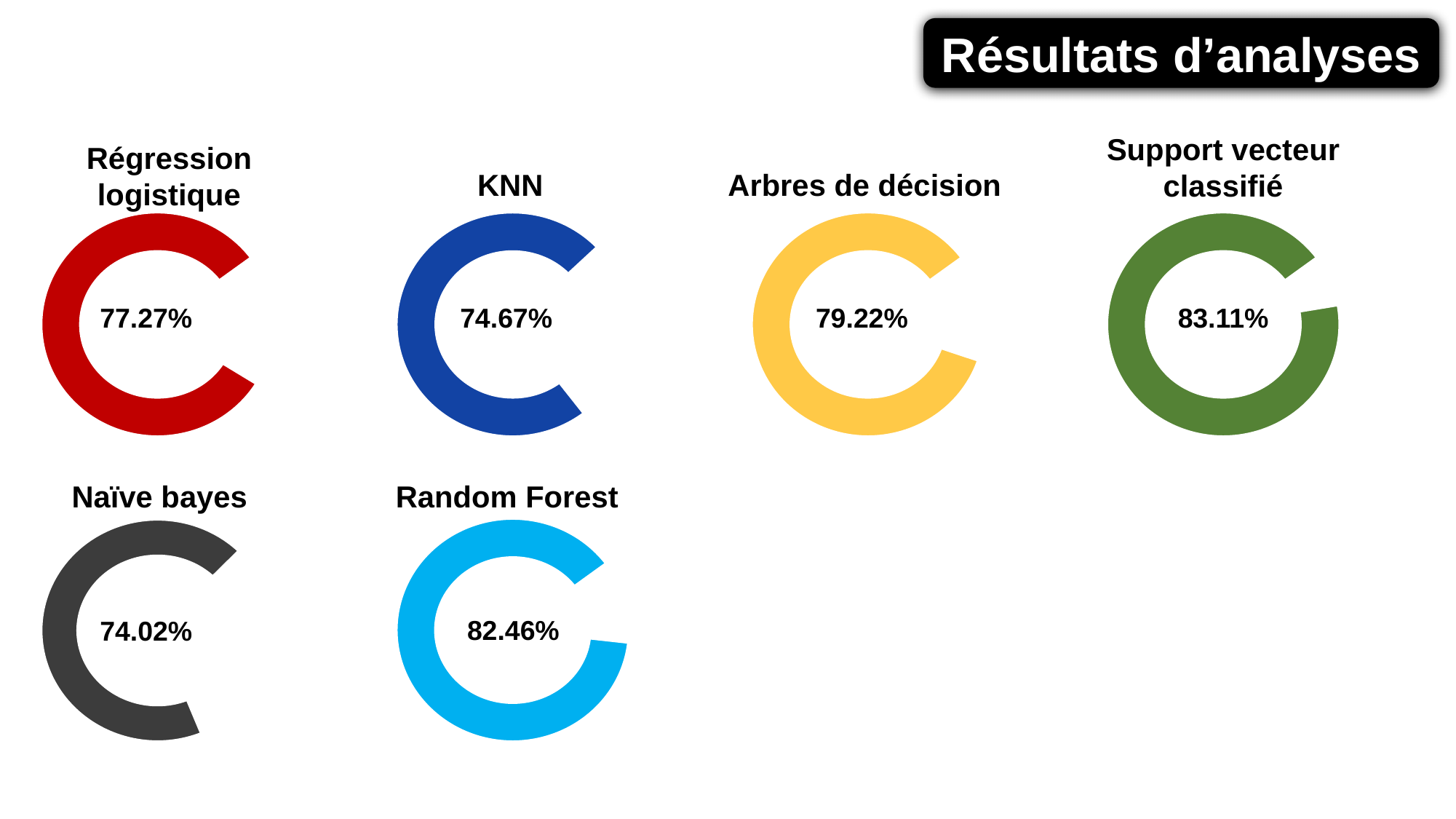

Résultats d’analyses
Régression logistique
Support vecteur classifié
KNN
Arbres de décision

77.27%
74.67%

79.22%
83.11%
Naïve bayes
Random Forest

82.46%
74.02%